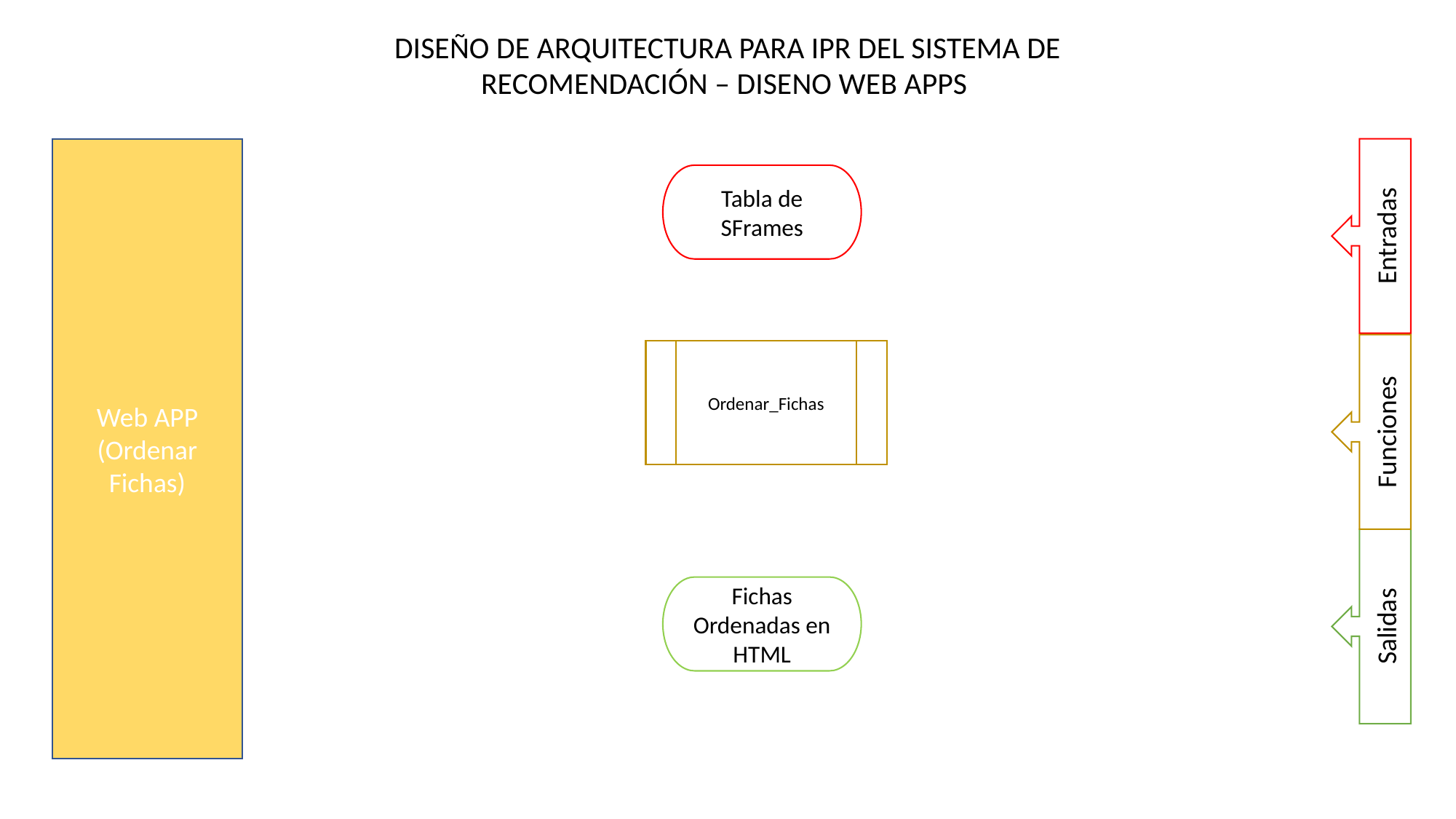

DISEÑO DE ARQUITECTURA PARA IPR DEL SISTEMA DE RECOMENDACIÓN – DISENO WEB APPS
Web APP (Ordenar Fichas)
Entradas
Tabla de SFrames
Funciones
Ordenar_Fichas
Salidas
Fichas Ordenadas en HTML